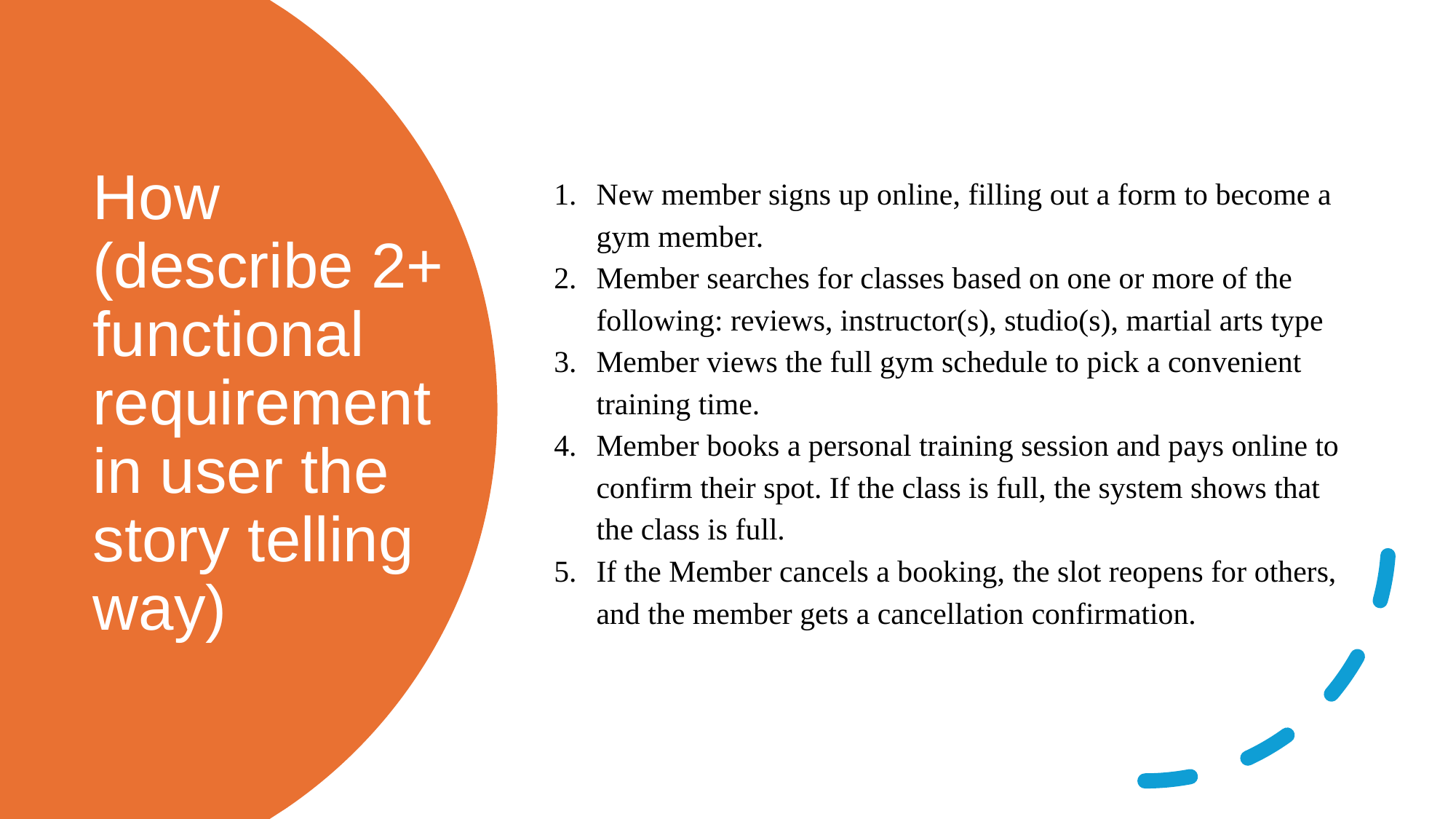

New member signs up online, filling out a form to become a gym member.
Member searches for classes based on one or more of the following: reviews, instructor(s), studio(s), martial arts type
Member views the full gym schedule to pick a convenient training time.
Member books a personal training session and pays online to confirm their spot. If the class is full, the system shows that the class is full.
If the Member cancels a booking, the slot reopens for others, and the member gets a cancellation confirmation.

# How (describe 2+ functional requirement in user the story telling way)